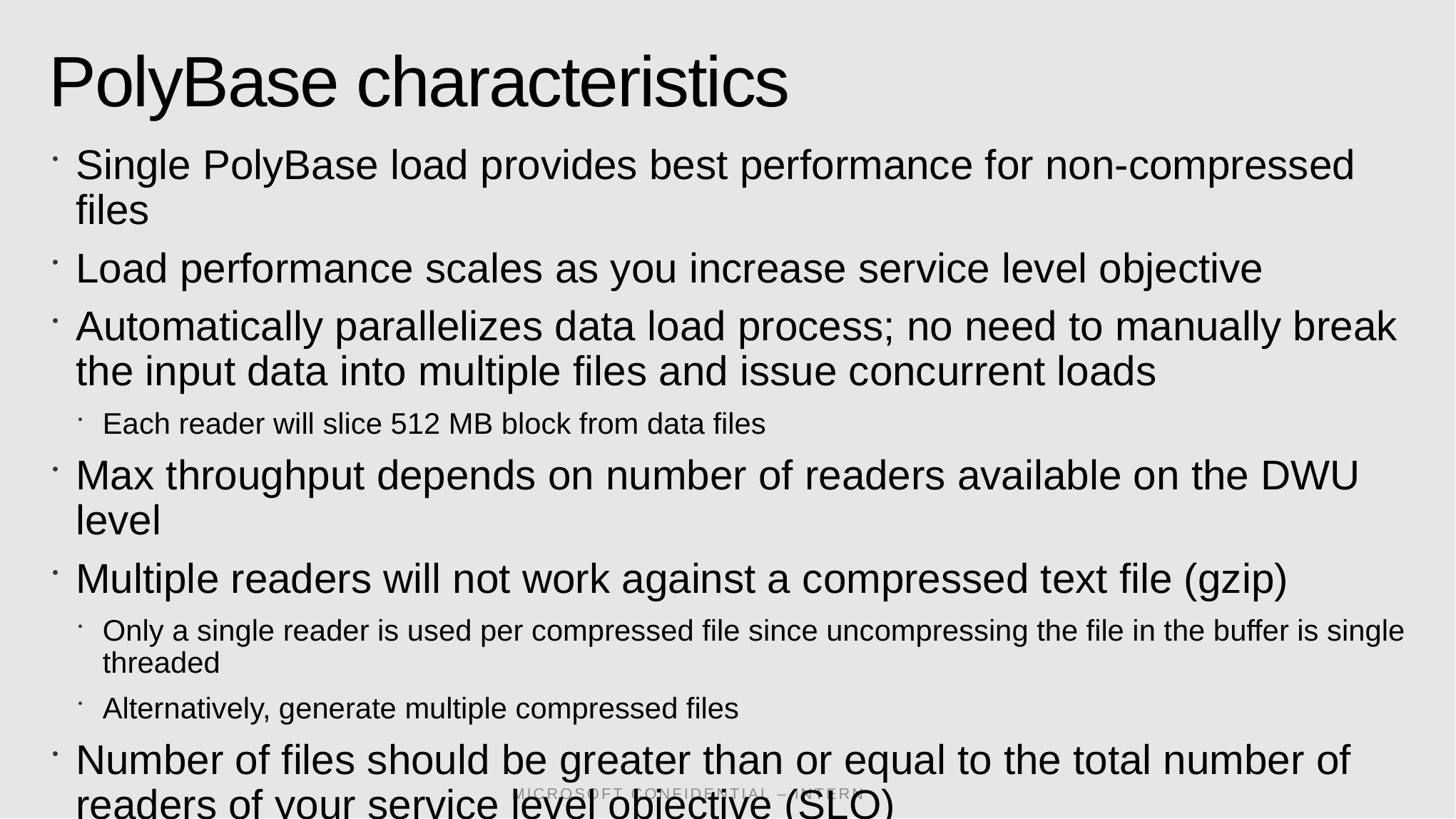

# PolyBase characteristics
Single PolyBase load provides best performance for non-compressed files
Load performance scales as you increase service level objective
Automatically parallelizes data load process; no need to manually break the input data into multiple files and issue concurrent loads
Each reader will slice 512 MB block from data files
Max throughput depends on number of readers available on the DWU level
Multiple readers will not work against a compressed text file (gzip)
Only a single reader is used per compressed file since uncompressing the file in the buffer is single threaded
Alternatively, generate multiple compressed files
Number of files should be greater than or equal to the total number of readers of your service level objective (SLO)